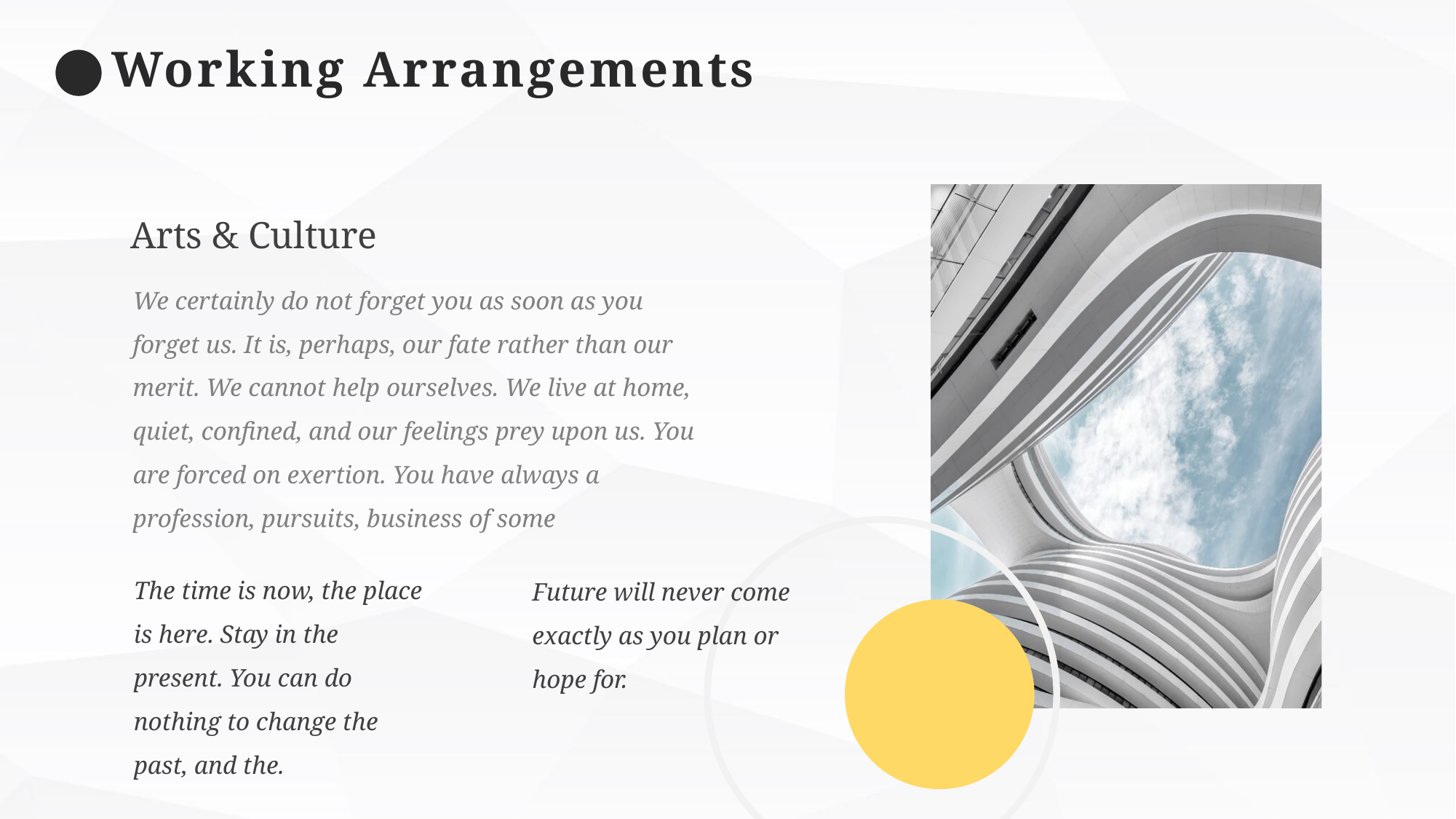

Working Arrangements

Arts & Culture

We certainly do not forget you as soon as you forget us. It is, perhaps, our fate rather than our merit. We cannot help ourselves. We live at home, quiet, confined, and our feelings prey upon us. You are forced on exertion. You have always a profession, pursuits, business of some

The time is now, the place is here. Stay in the present. You can do nothing to change the past, and the.
Future will never come exactly as you plan or hope for.